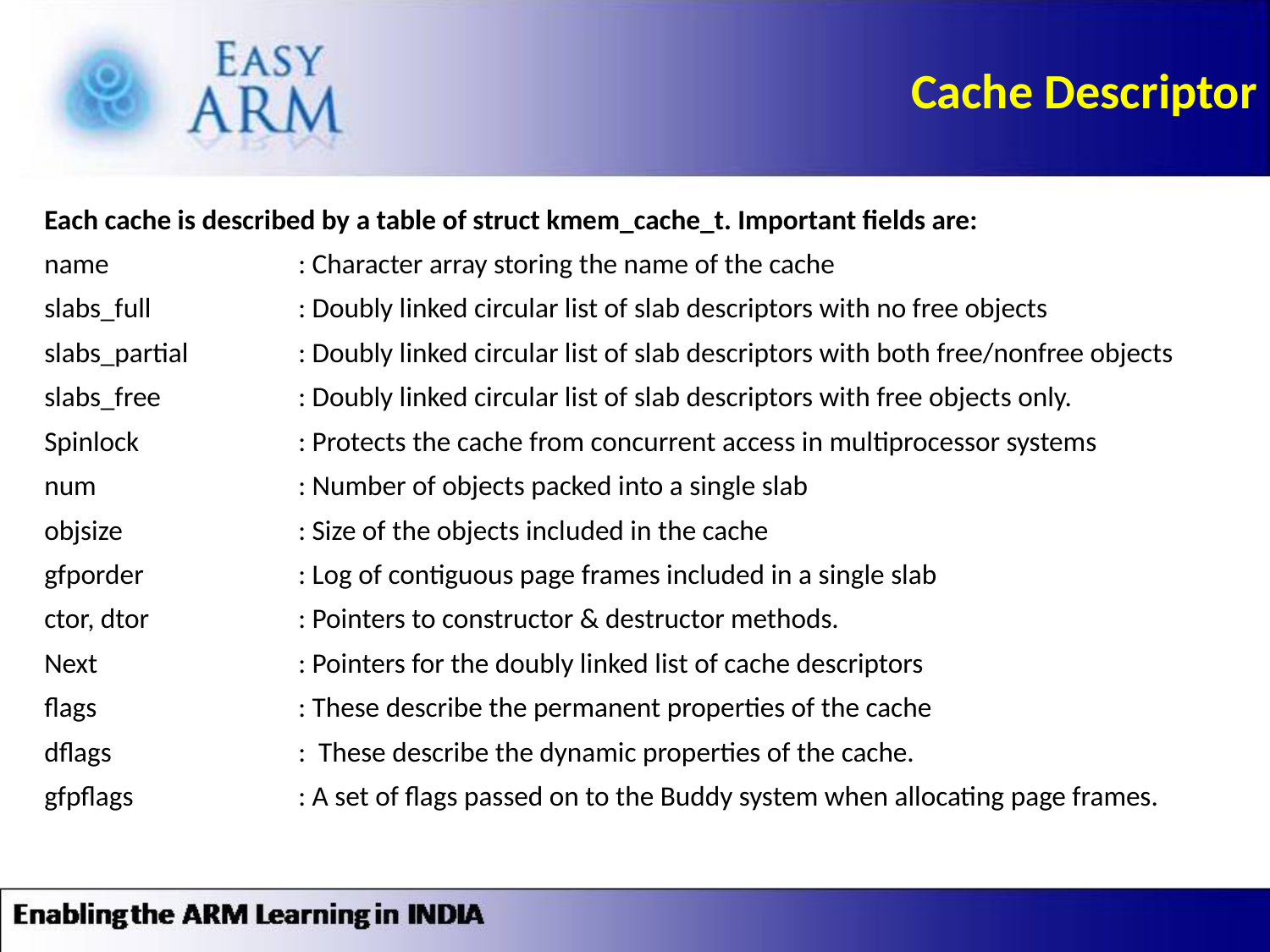

Cache Descriptor
Each cache is described by a table of struct kmem_cache_t. Important fields are:
name		: Character array storing the name of the cache
slabs_full		: Doubly linked circular list of slab descriptors with no free objects
slabs_partial	: Doubly linked circular list of slab descriptors with both free/nonfree objects
slabs_free		: Doubly linked circular list of slab descriptors with free objects only.
Spinlock		: Protects the cache from concurrent access in multiprocessor systems
num		: Number of objects packed into a single slab
objsize		: Size of the objects included in the cache
gfporder		: Log of contiguous page frames included in a single slab
ctor, dtor		: Pointers to constructor & destructor methods.
Next		: Pointers for the doubly linked list of cache descriptors
flags		: These describe the permanent properties of the cache
dflags		:  These describe the dynamic properties of the cache.
gfpflags		: A set of flags passed on to the Buddy system when allocating page frames.